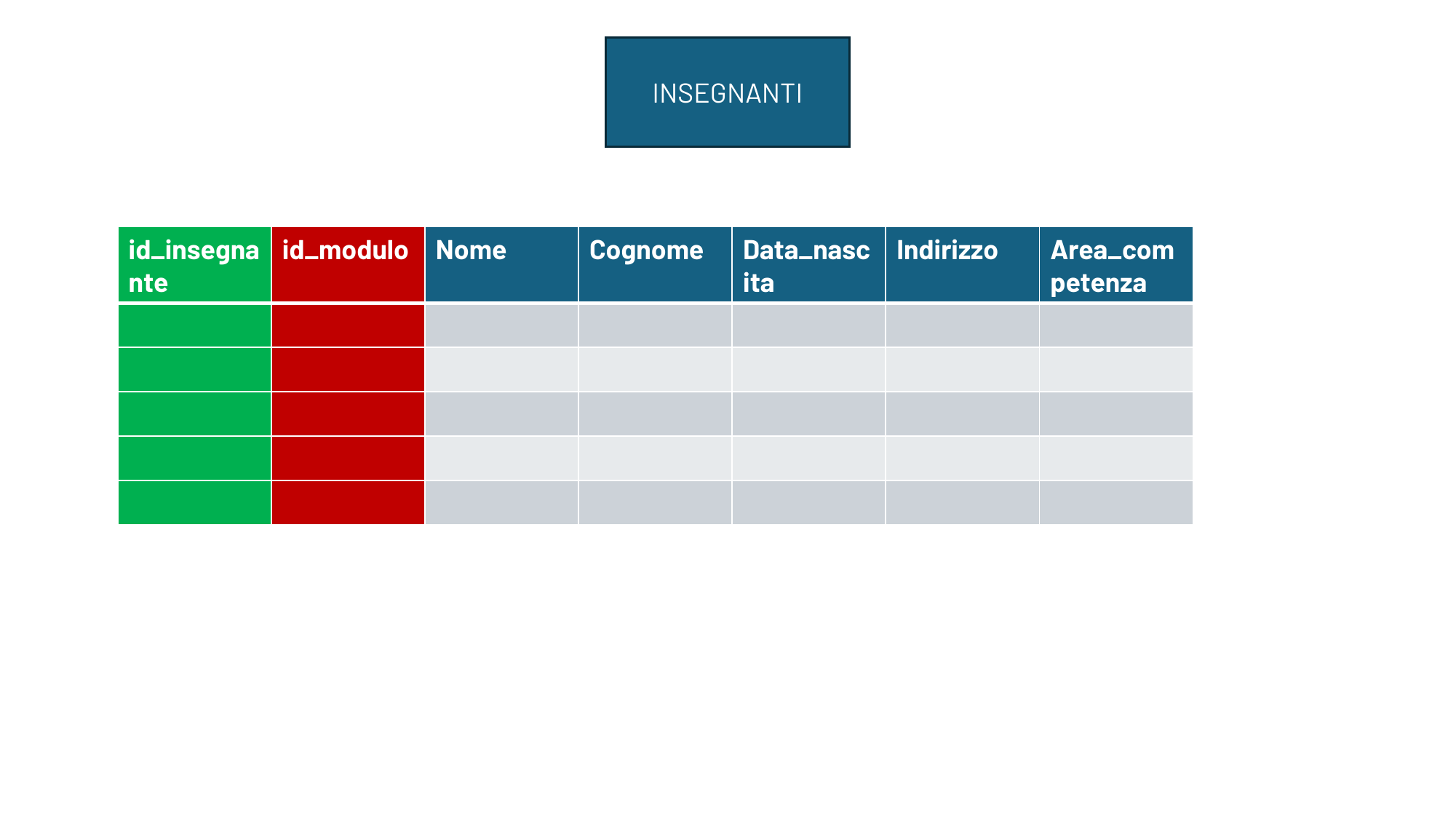

INSEGNANTI
| id\_insegnante | id\_modulo | Nome | Cognome | Data\_nascita | Indirizzo | Area\_competenza |
| --- | --- | --- | --- | --- | --- | --- |
|  |  |  |  |  |  |  |
|  |  |  |  |  |  |  |
|  |  |  |  |  |  |  |
|  |  |  |  |  |  |  |
|  |  |  |  |  |  |  |